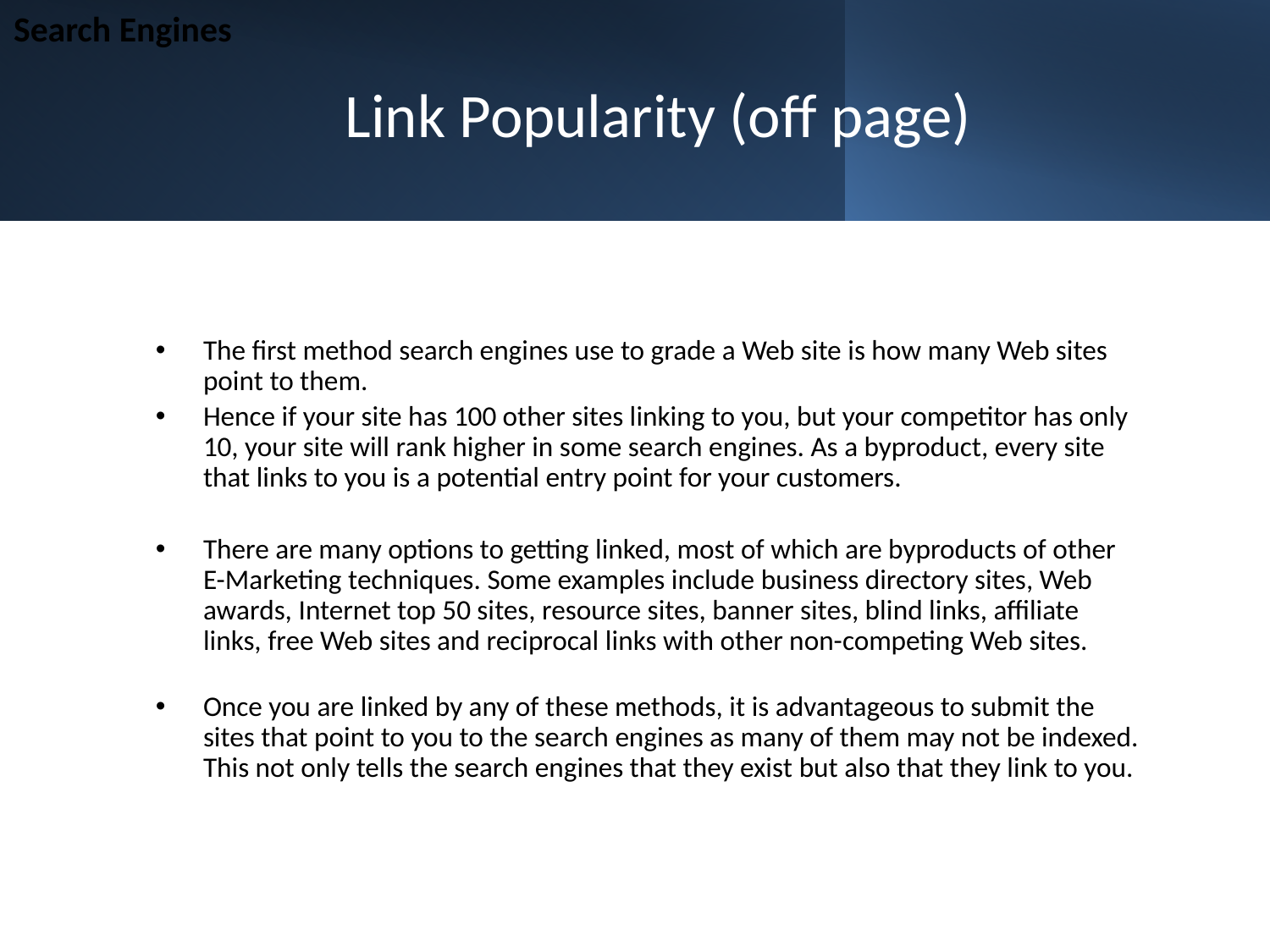

Search Engines

# Link Popularity (off page)
The first method search engines use to grade a Web site is how many Web sites point to them.
Hence if your site has 100 other sites linking to you, but your competitor has only 10, your site will rank higher in some search engines. As a byproduct, every site that links to you is a potential entry point for your customers.

There are many options to getting linked, most of which are byproducts of other E-Marketing techniques. Some examples include business directory sites, Web awards, Internet top 50 sites, resource sites, banner sites, blind links, affiliate links, free Web sites and reciprocal links with other non-competing Web sites.
Once you are linked by any of these methods, it is advantageous to submit the sites that point to you to the search engines as many of them may not be indexed. This not only tells the search engines that they exist but also that they link to you.